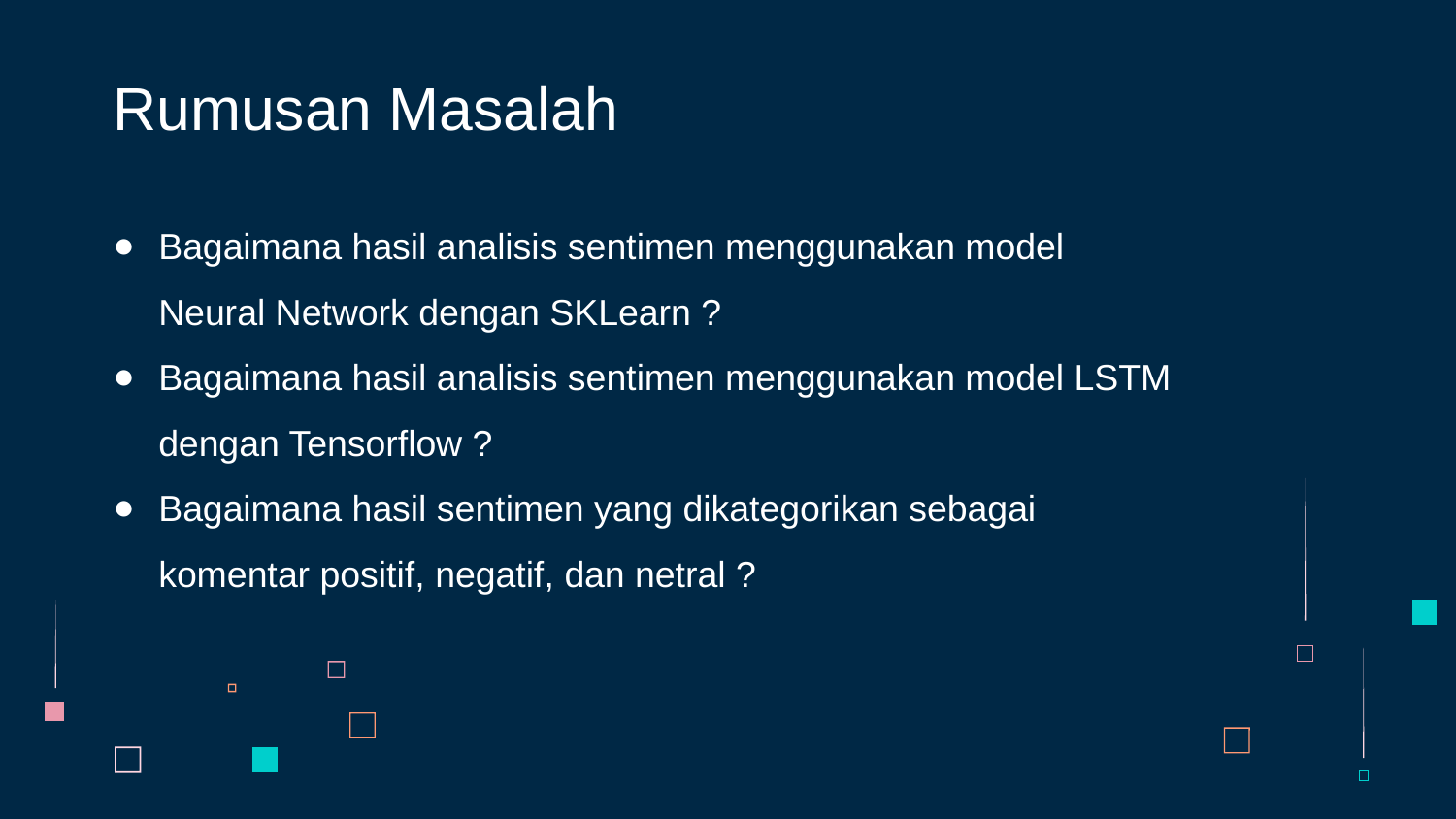

# Rumusan Masalah
Bagaimana hasil analisis sentimen menggunakan model Neural Network dengan SKLearn ?
Bagaimana hasil analisis sentimen menggunakan model LSTM dengan Tensorflow ?
Bagaimana hasil sentimen yang dikategorikan sebagai komentar positif, negatif, dan netral ?